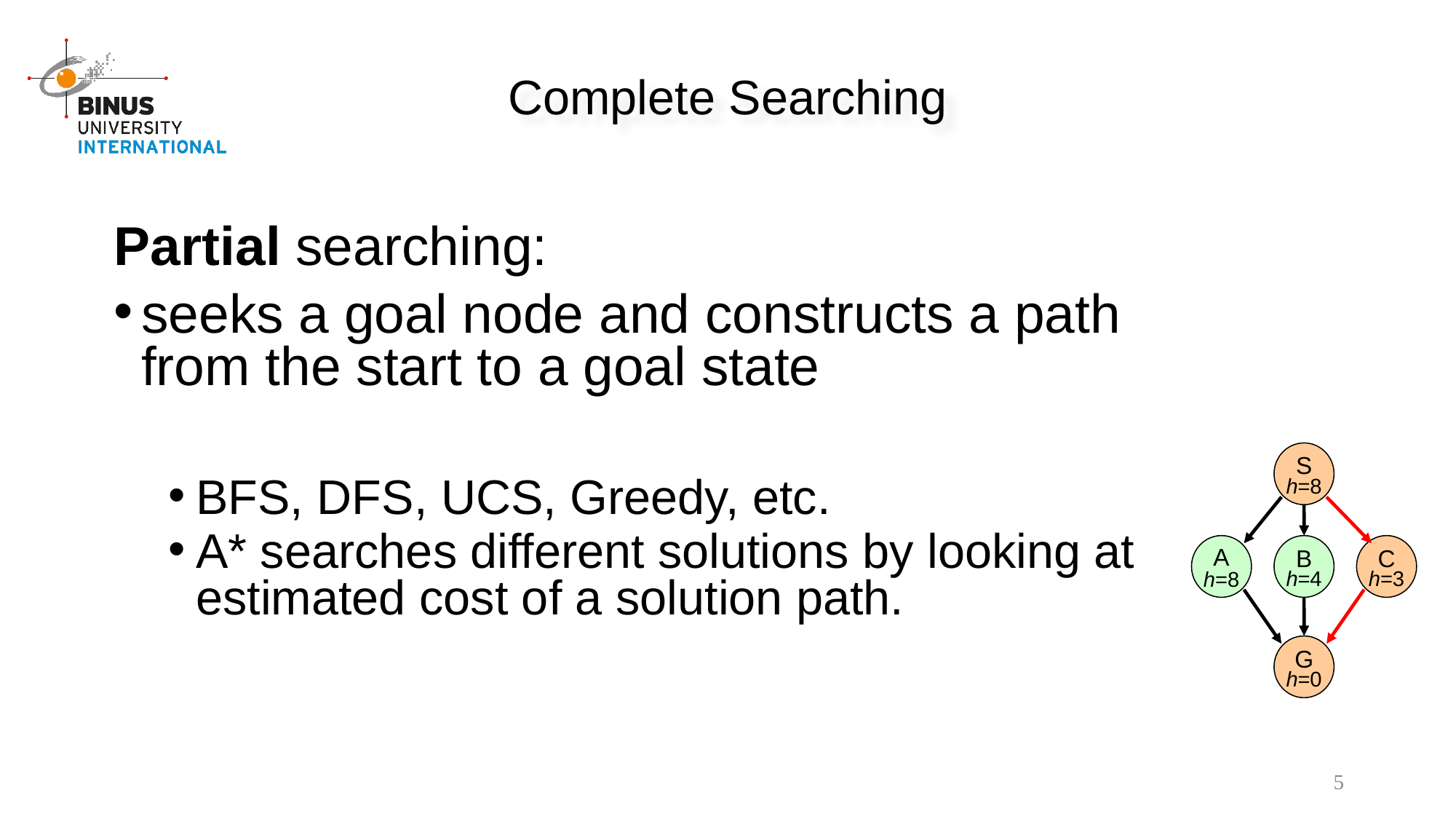

Complete Searching
Partial searching:
seeks a goal node and constructs a path from the start to a goal state

BFS, DFS, UCS, Greedy, etc.
A* searches different solutions by looking at estimated cost of a solution path.

S
h=8

A
h=8
B
h=4
C
h=3

G
h=0
5